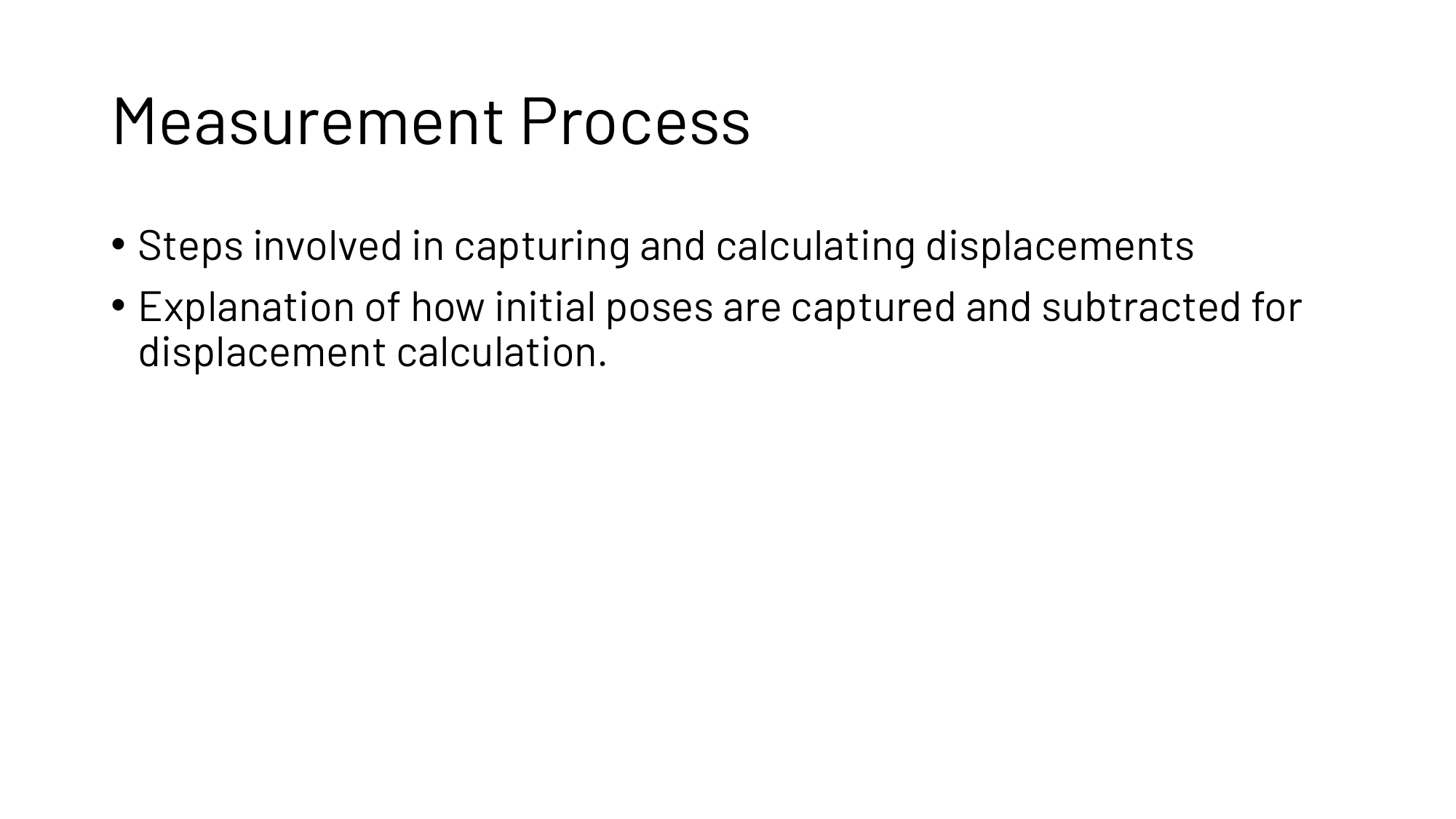

# Measurement Process
Steps involved in capturing and calculating displacements
Explanation of how initial poses are captured and subtracted for displacement calculation.